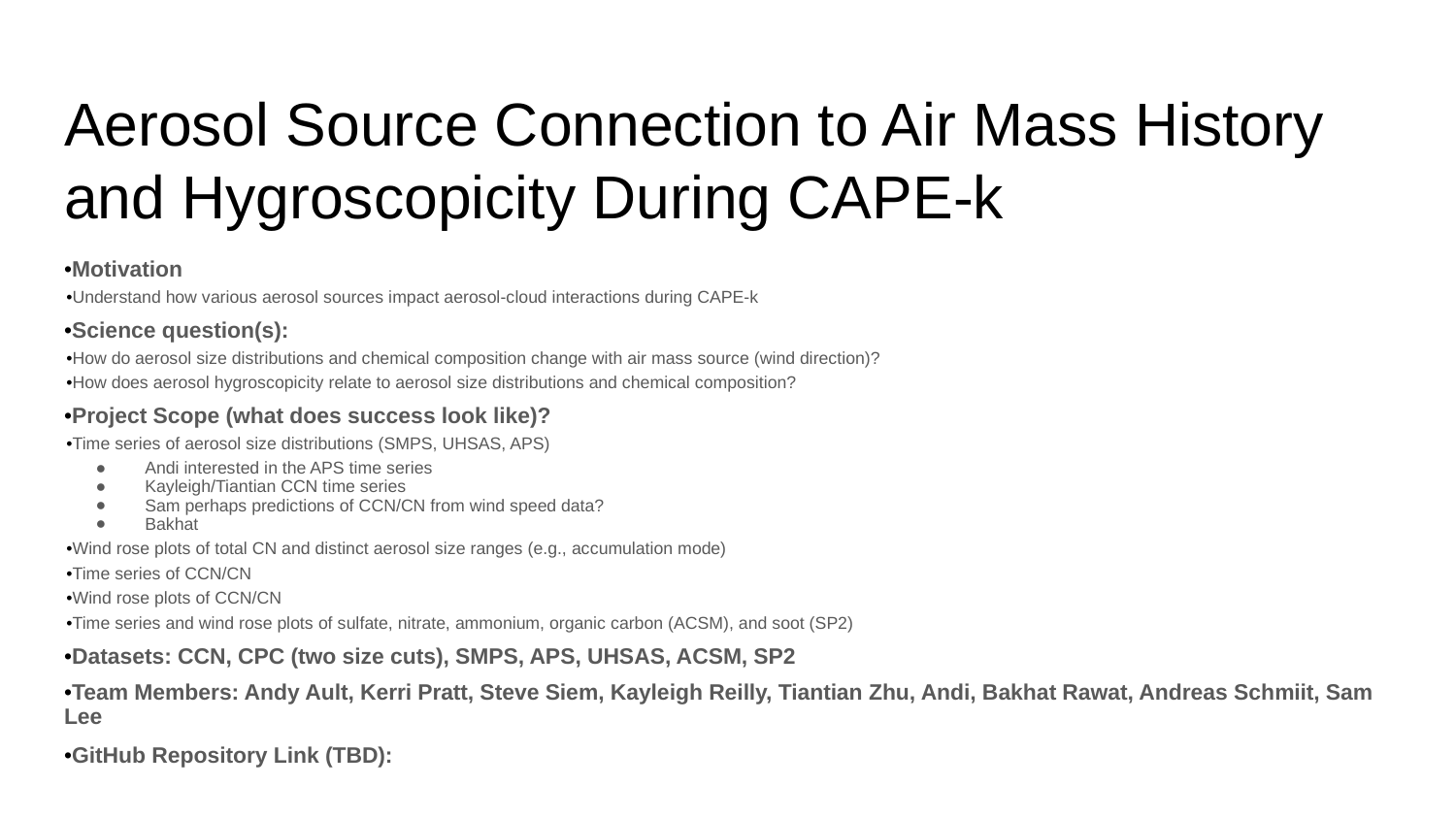

# Aerosol Source Connection to Air Mass History and Hygroscopicity During CAPE-k
•Motivation
•Understand how various aerosol sources impact aerosol-cloud interactions during CAPE-k
•Science question(s):
•How do aerosol size distributions and chemical composition change with air mass source (wind direction)?
•How does aerosol hygroscopicity relate to aerosol size distributions and chemical composition?
•Project Scope (what does success look like)?
•Time series of aerosol size distributions (SMPS, UHSAS, APS)
Andi interested in the APS time series
Kayleigh/Tiantian CCN time series
Sam perhaps predictions of CCN/CN from wind speed data?
Bakhat
•Wind rose plots of total CN and distinct aerosol size ranges (e.g., accumulation mode)
•Time series of CCN/CN
•Wind rose plots of CCN/CN
•Time series and wind rose plots of sulfate, nitrate, ammonium, organic carbon (ACSM), and soot (SP2)
•Datasets: CCN, CPC (two size cuts), SMPS, APS, UHSAS, ACSM, SP2
•Team Members: Andy Ault, Kerri Pratt, Steve Siem, Kayleigh Reilly, Tiantian Zhu, Andi, Bakhat Rawat, Andreas Schmiit, Sam Lee
•GitHub Repository Link (TBD):